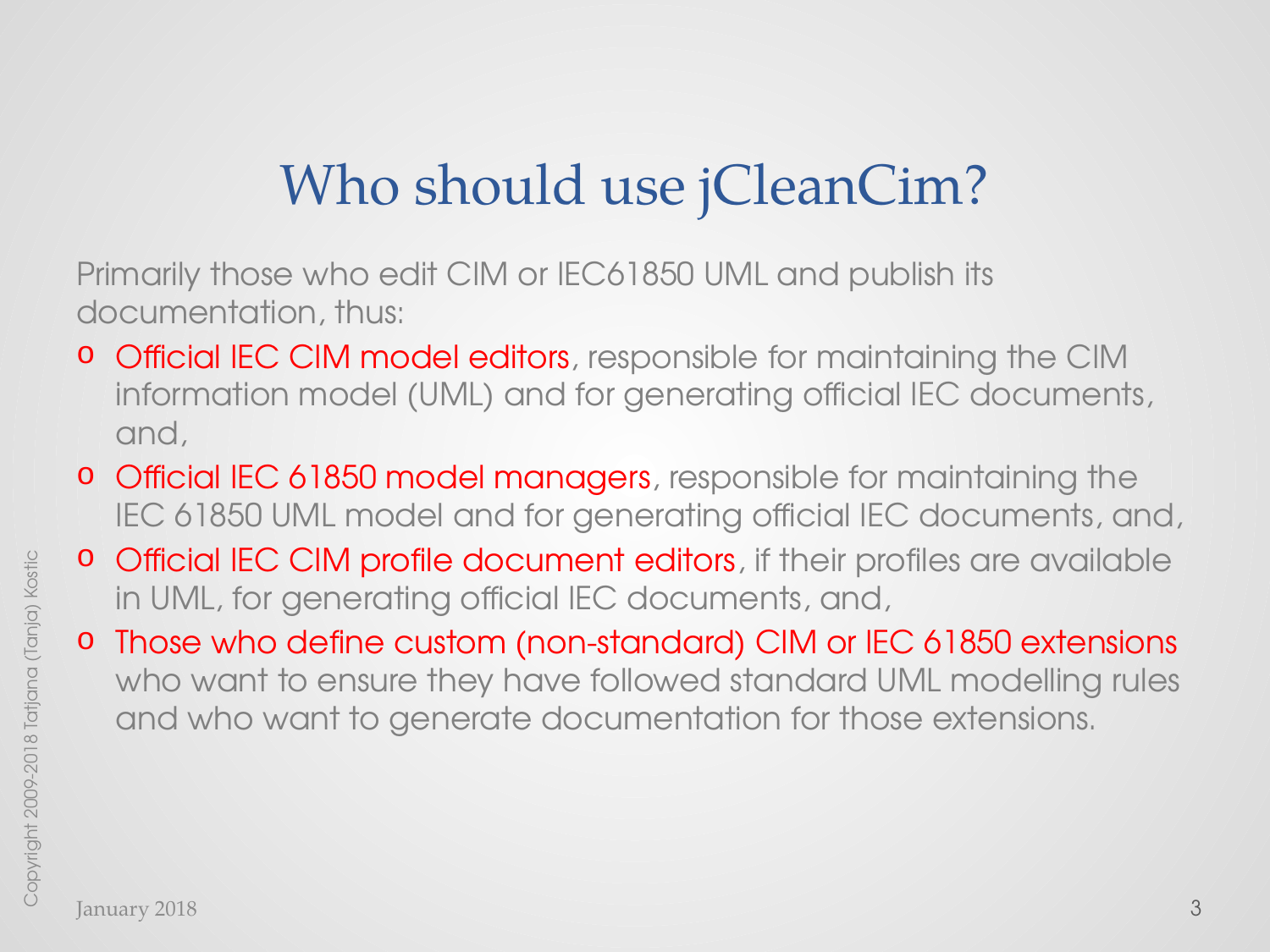

# Who should use jCleanCim?
Primarily those who edit CIM or IEC61850 UML and publish its documentation, thus:
Official IEC CIM model editors, responsible for maintaining the CIM information model (UML) and for generating official IEC documents, and,
Official IEC 61850 model managers, responsible for maintaining the IEC 61850 UML model and for generating official IEC documents, and,
Official IEC CIM profile document editors, if their profiles are available in UML, for generating official IEC documents, and,
Those who define custom (non-standard) CIM or IEC 61850 extensions who want to ensure they have followed standard UML modelling rules and who want to generate documentation for those extensions.
Copyright 2009-2018 Tatjana (Tanja) Kostic
January 2018
3